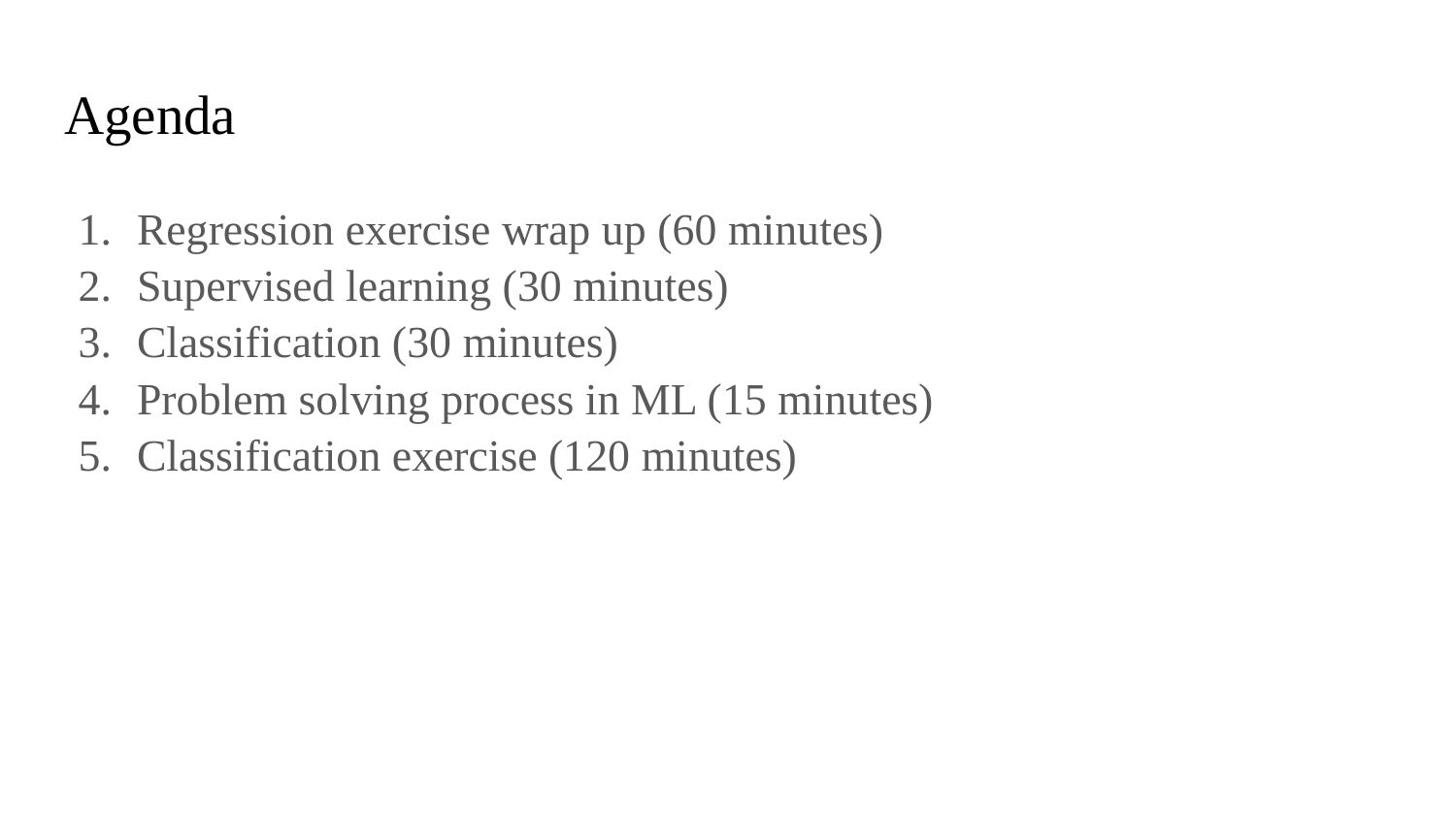

# Agenda
Regression exercise wrap up (60 minutes)
Supervised learning (30 minutes)
Classification (30 minutes)
Problem solving process in ML (15 minutes)
Classification exercise (120 minutes)